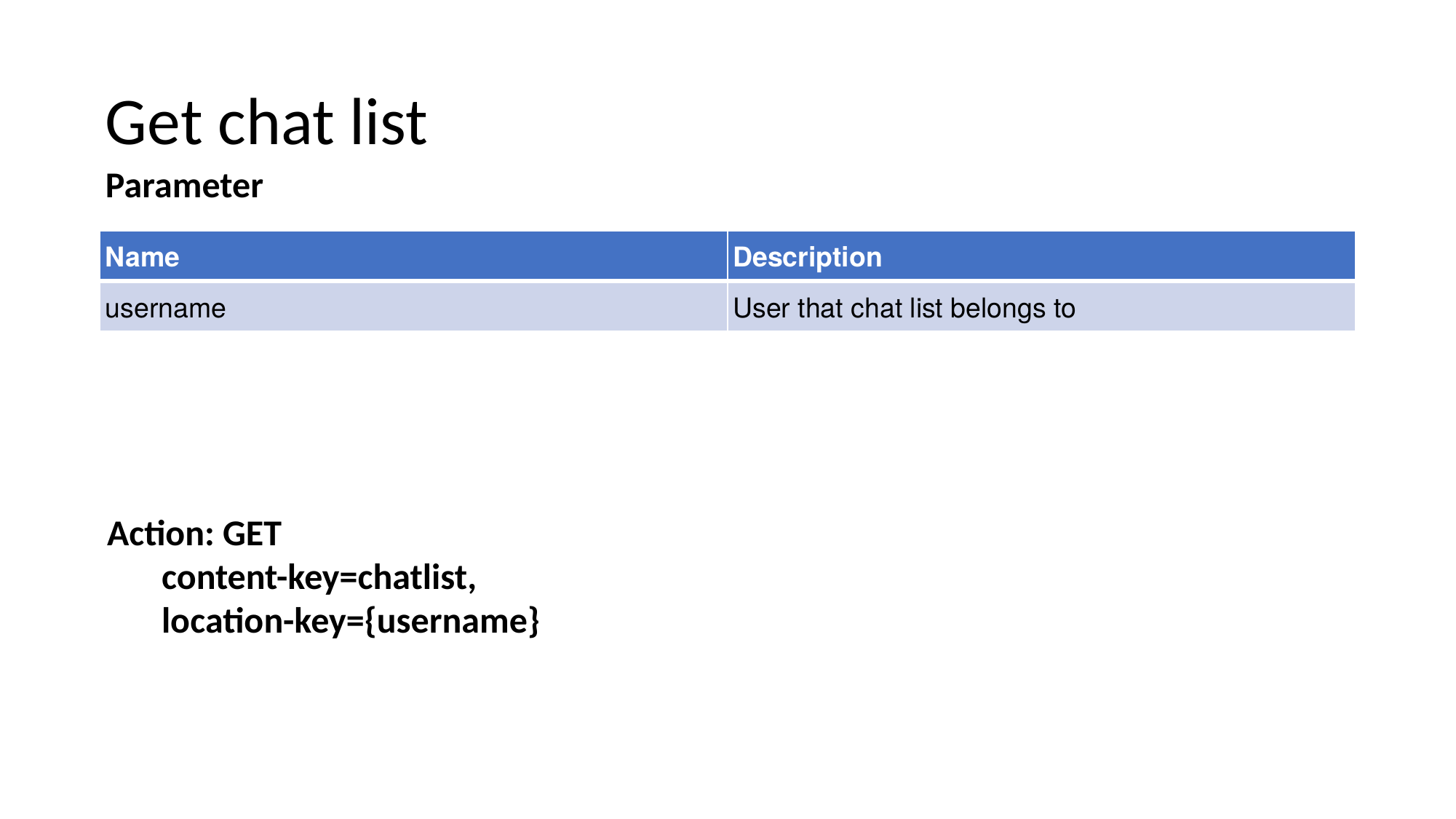

# Get chat list
Parameter
| Name | Description |
| --- | --- |
| username | User that chat list belongs to |
Action: GET
content-key=chatlist,
location-key={username}